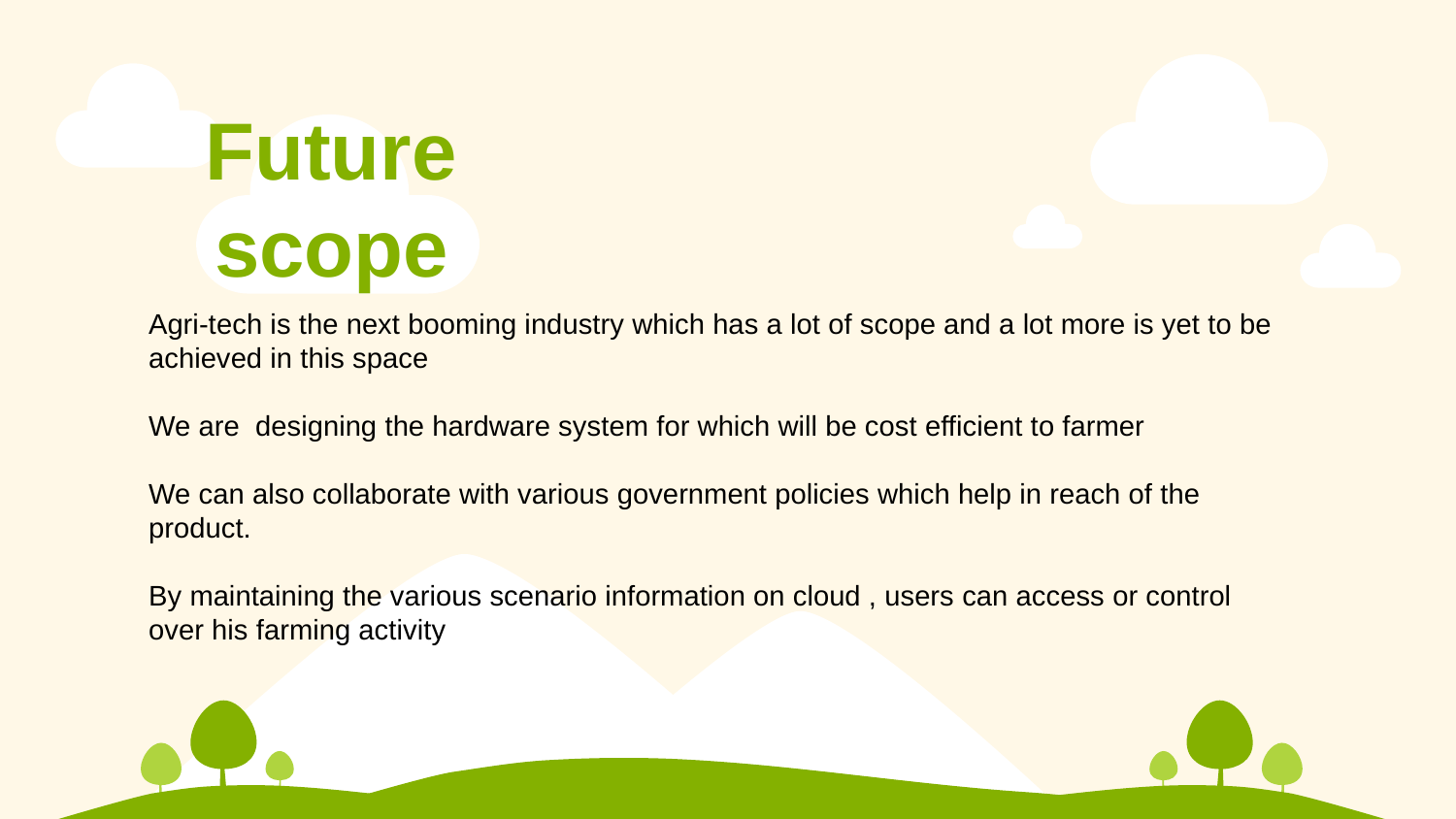

# Future scope
Agri-tech is the next booming industry which has a lot of scope and a lot more is yet to be achieved in this space

We are  designing the hardware system for which will be cost efficient to farmer

We can also collaborate with various government policies which help in reach of the product.

By maintaining the various scenario information on cloud , users can access or control   over his farming activity